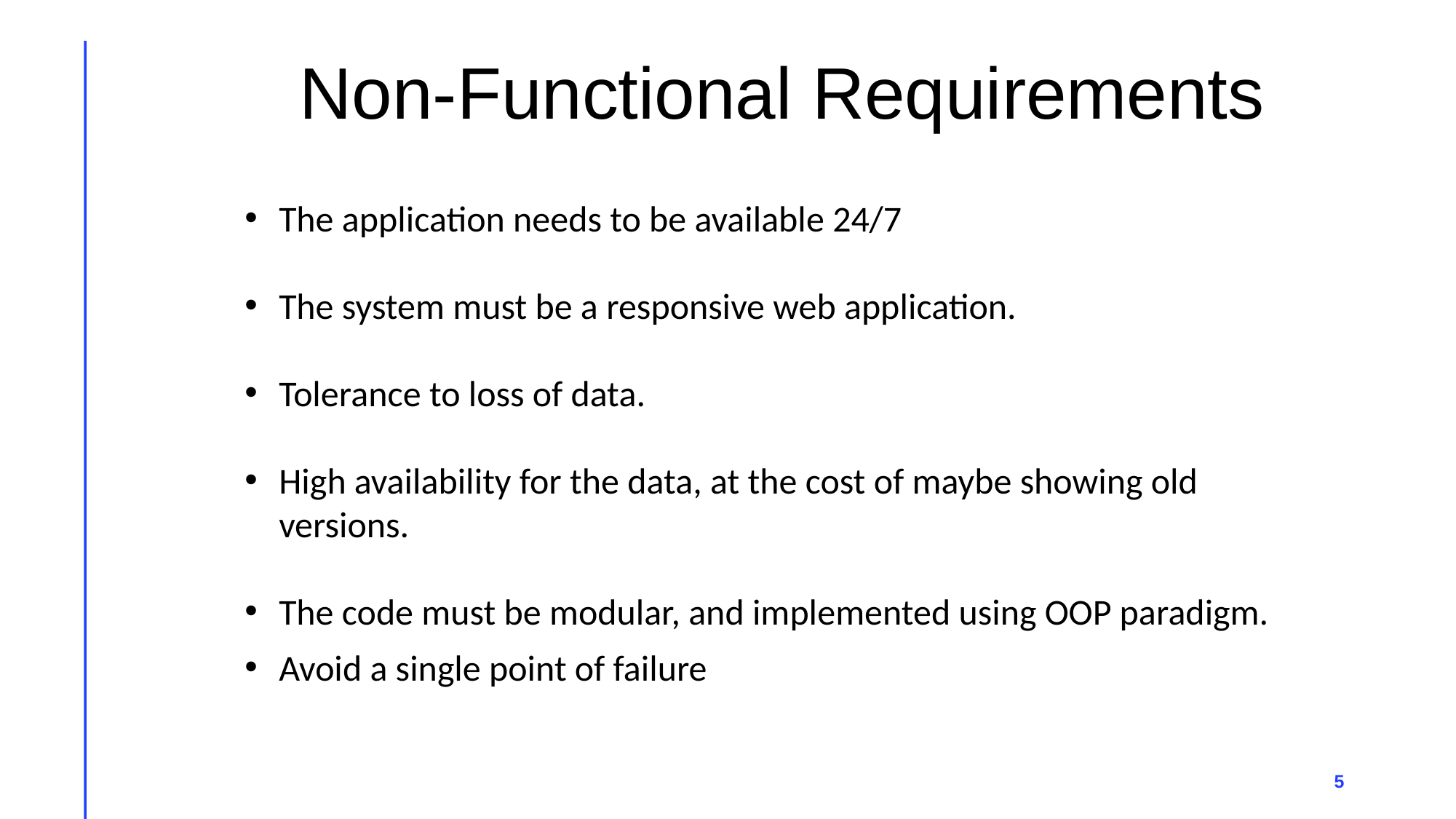

# Non-Functional Requirements
The application needs to be available 24/7

The system must be a responsive web application.

Tolerance to loss of data.

High availability for the data, at the cost of maybe showing old versions.

The code must be modular, and implemented using OOP paradigm.
Avoid a single point of failure
5